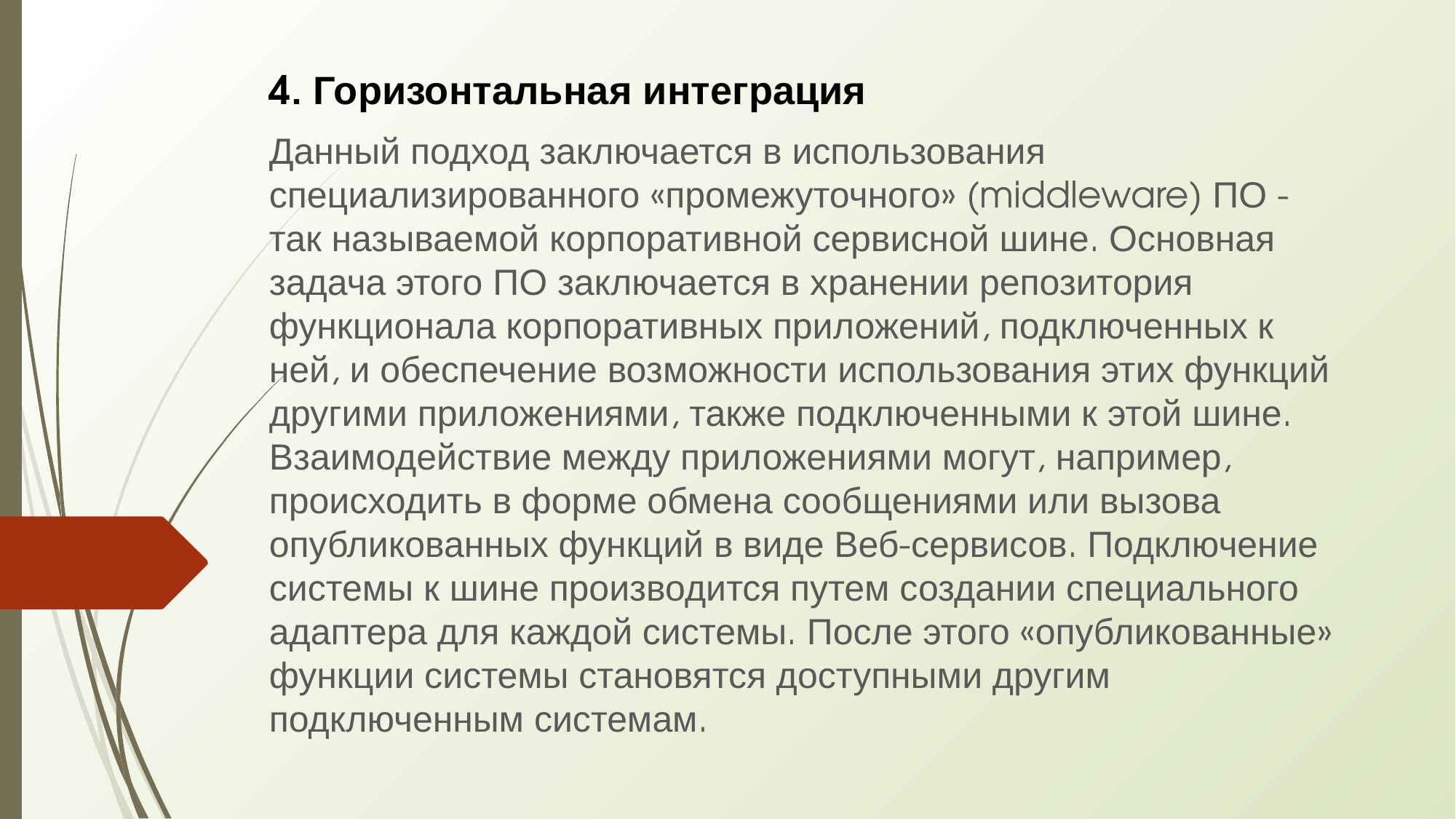

4. Горизонтальная интеграция
Данный подход заключается в использования специализированного «промежуточного» (middleware) ПО - так называемой корпоративной сервисной шине. Основная задача этого ПО заключается в хранении репозитория функционала корпоративных приложений, подключенных к ней, и обеспечение возможности использования этих функций другими приложениями, также подключенными к этой шине. Взаимодействие между приложениями могут, например, происходить в форме обмена сообщениями или вызова опубликованных функций в виде Веб-сервисов. Подключение системы к шине производится путем создании специального адаптера для каждой системы. После этого «опубликованные» функции системы становятся доступными другим подключенным системам.